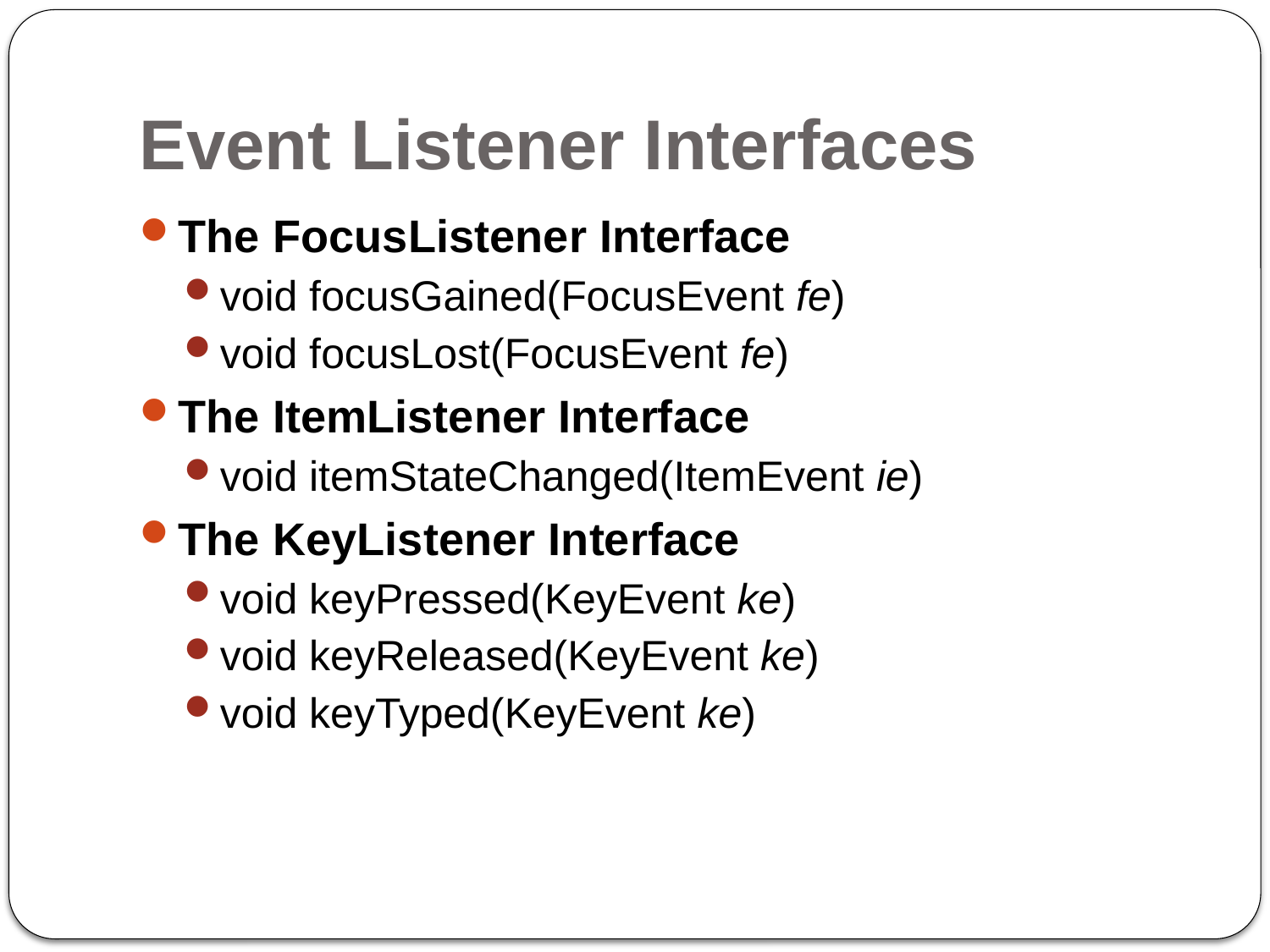

# Event Listener Interfaces
The FocusListener Interface
void focusGained(FocusEvent fe)
void focusLost(FocusEvent fe)
The ItemListener Interface
void itemStateChanged(ItemEvent ie)
The KeyListener Interface
void keyPressed(KeyEvent ke)
void keyReleased(KeyEvent ke)
void keyTyped(KeyEvent ke)